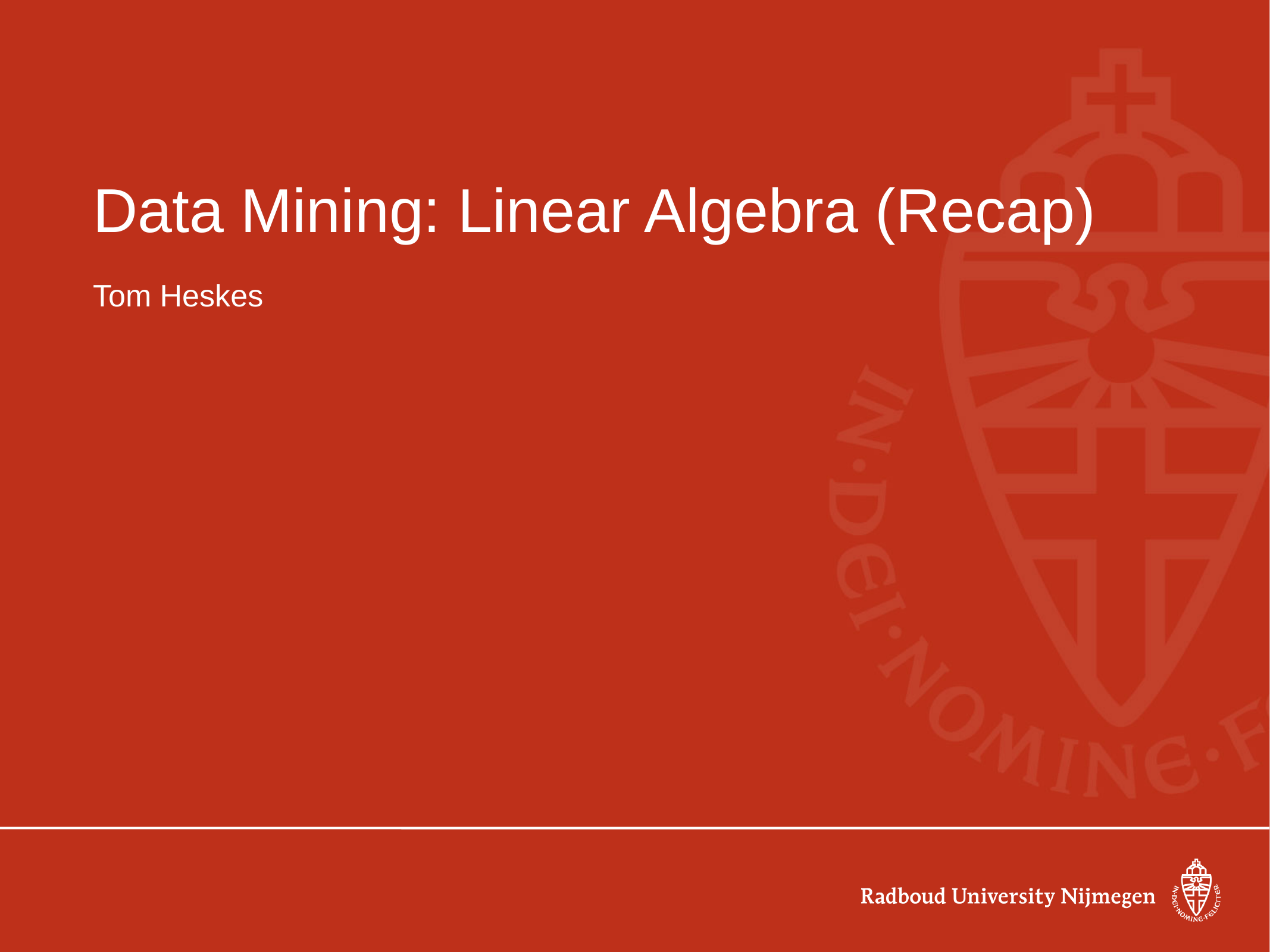

# Data Mining: Linear Algebra (Recap)
Tom Heskes